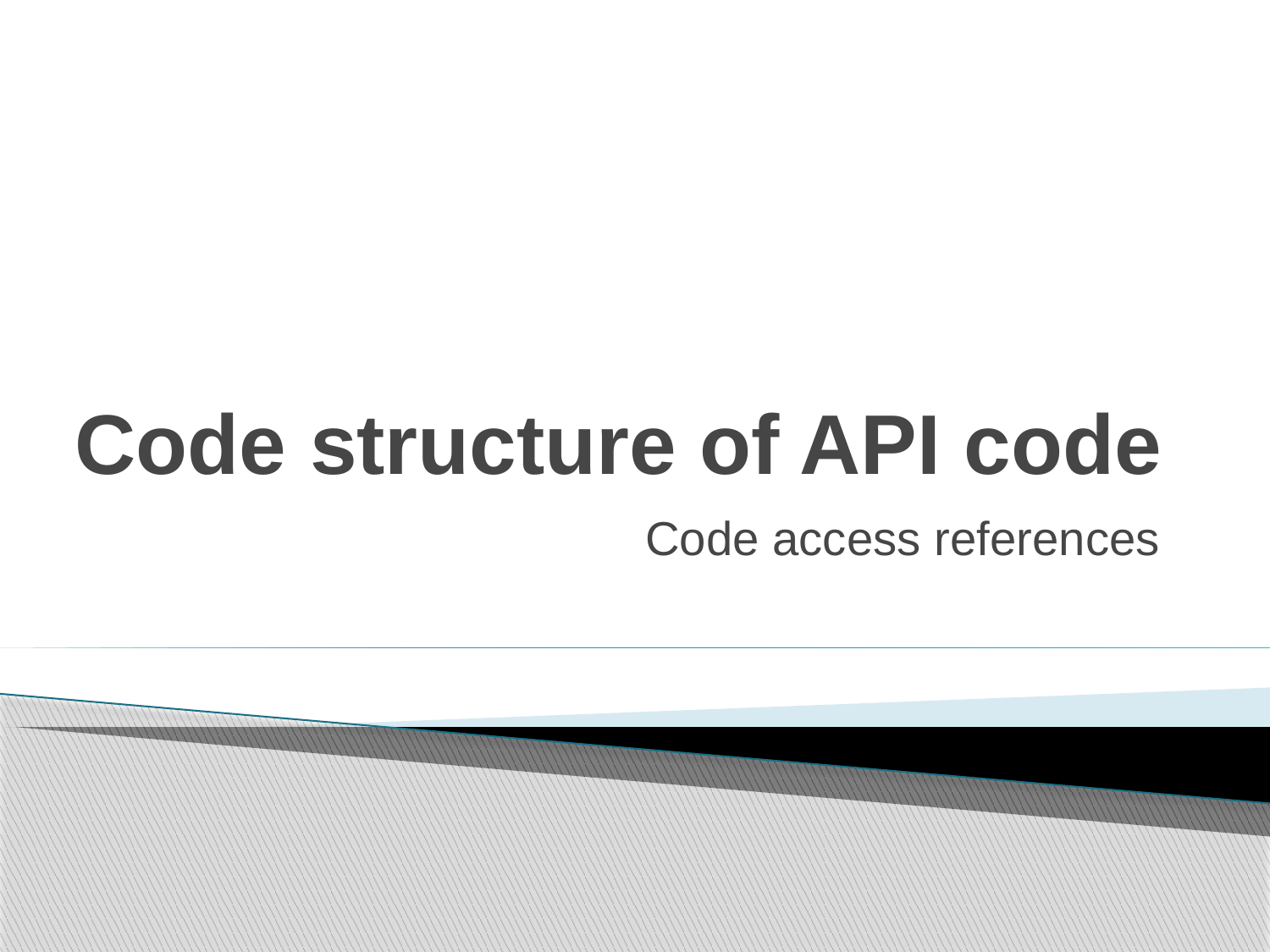

# Code structure of API code
Code access references